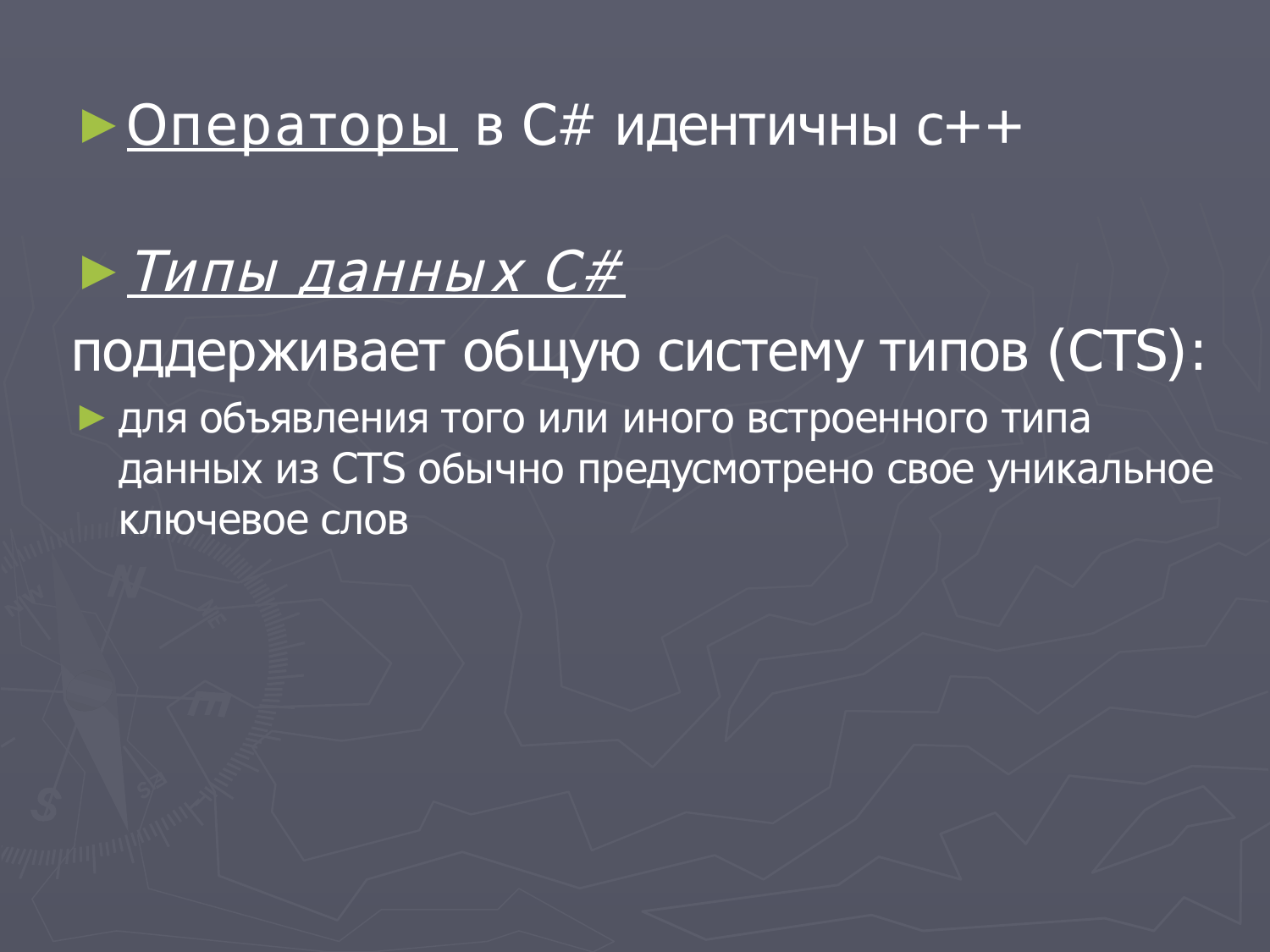

Операторы в C# идентичны с++

Типы данных C#
поддерживает общую систему типов (CTS):
для объявления того или иного встроенного типа данных из CTS обычно предусмотрено свое уникальное ключевое слов